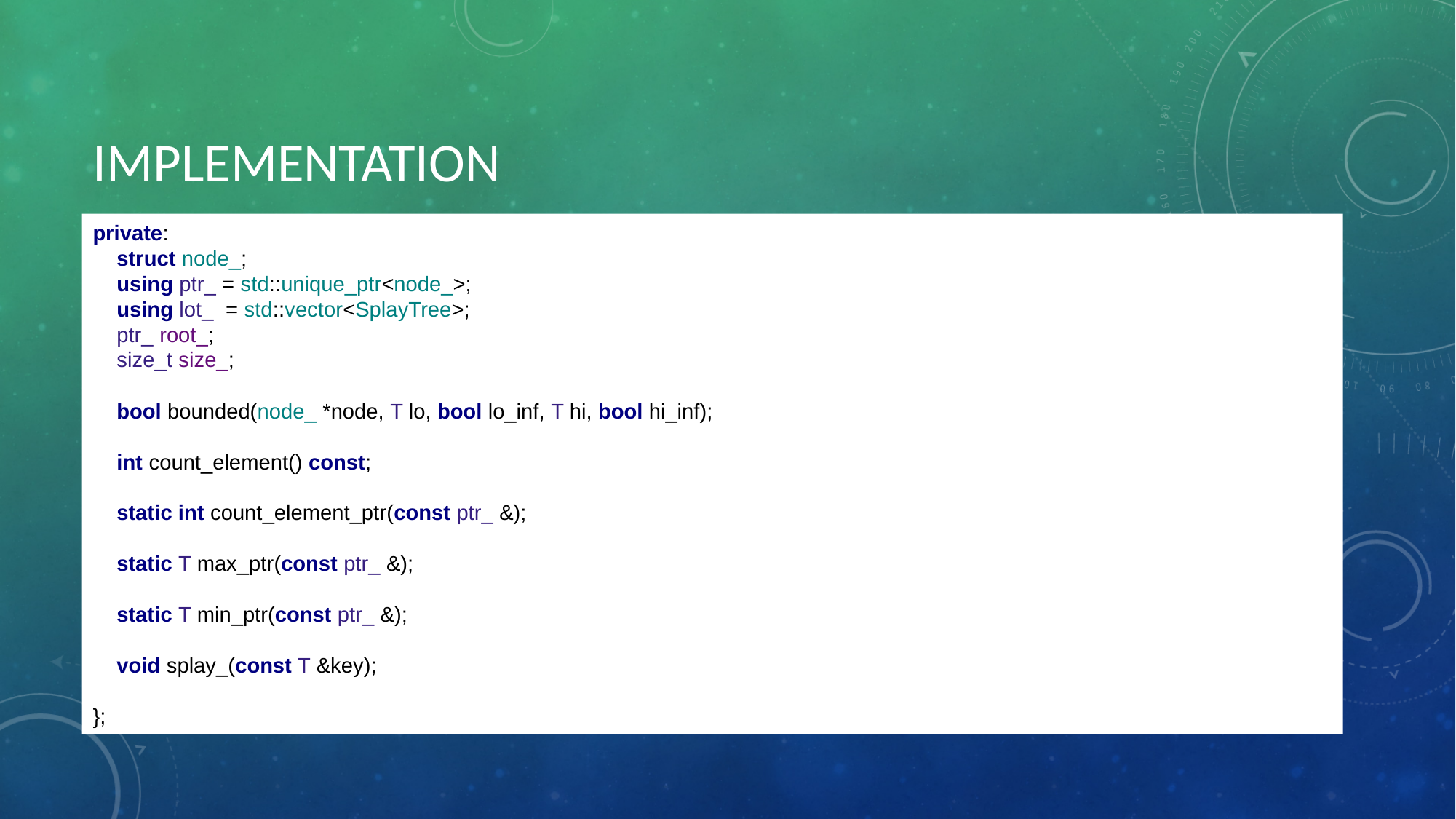

# IMPLEMENTATION
private:
    struct node_;
    using ptr_ = std::unique_ptr<node_>;
    using lot_  = std::vector<SplayTree>;
    ptr_ root_;
    size_t size_;
    bool bounded(node_ *node, T lo, bool lo_inf, T hi, bool hi_inf);
    int count_element() const;
    static int count_element_ptr(const ptr_ &);
    static T max_ptr(const ptr_ &);
    static T min_ptr(const ptr_ &);
    void splay_(const T &key);
};